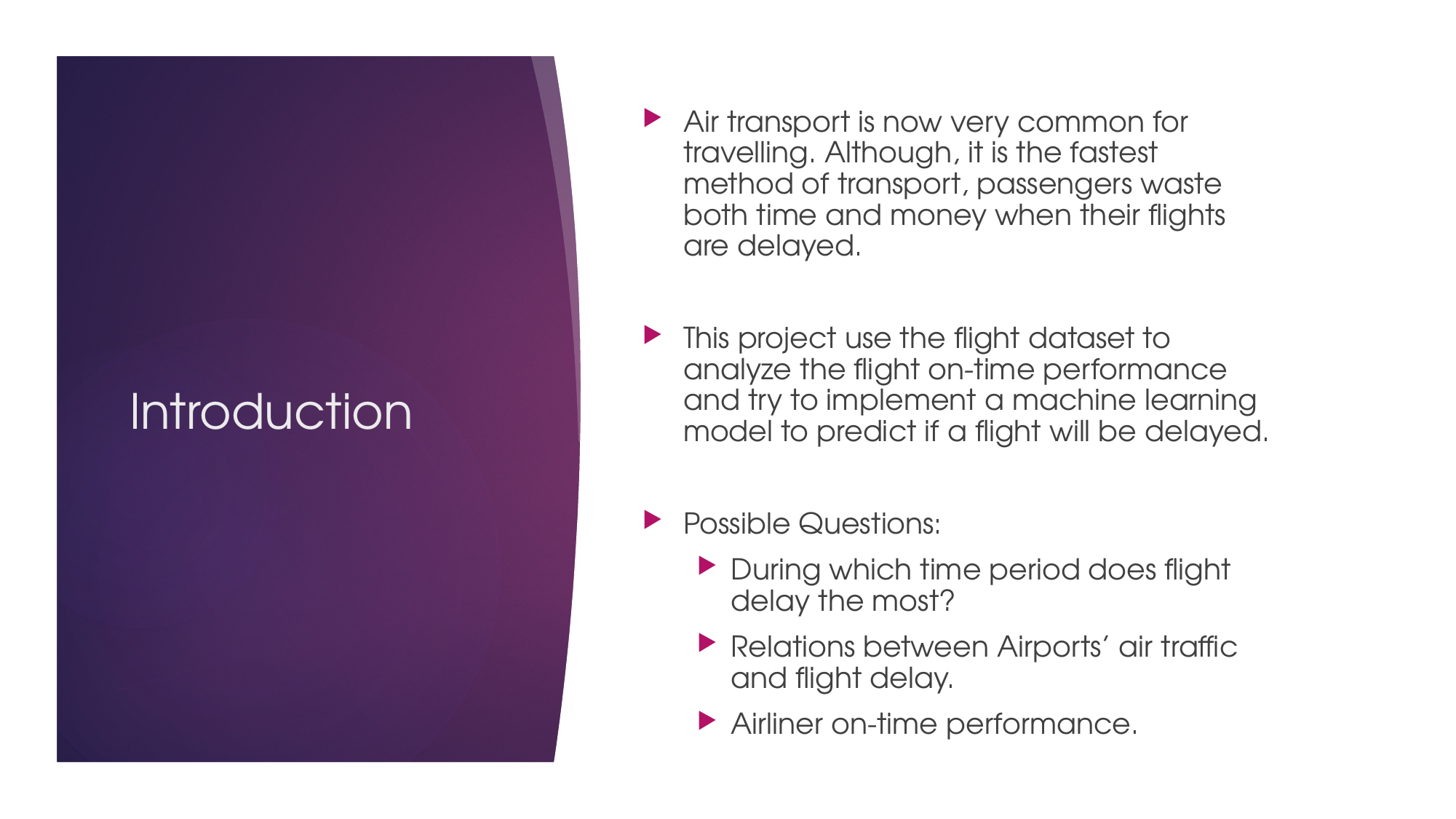

Air transport is now very common for travelling. Although, it is the fastest method of transport, passengers waste both time and money when their flights are delayed.

This project use the flight dataset to analyze the flight on-time performance and try to implement a machine learning model to predict if a flight will be delayed.

Possible Questions:
During which time period does flight delay the most?
Relations between Airports’ air traffic and flight delay.
Airliner on-time performance.

# Introduction